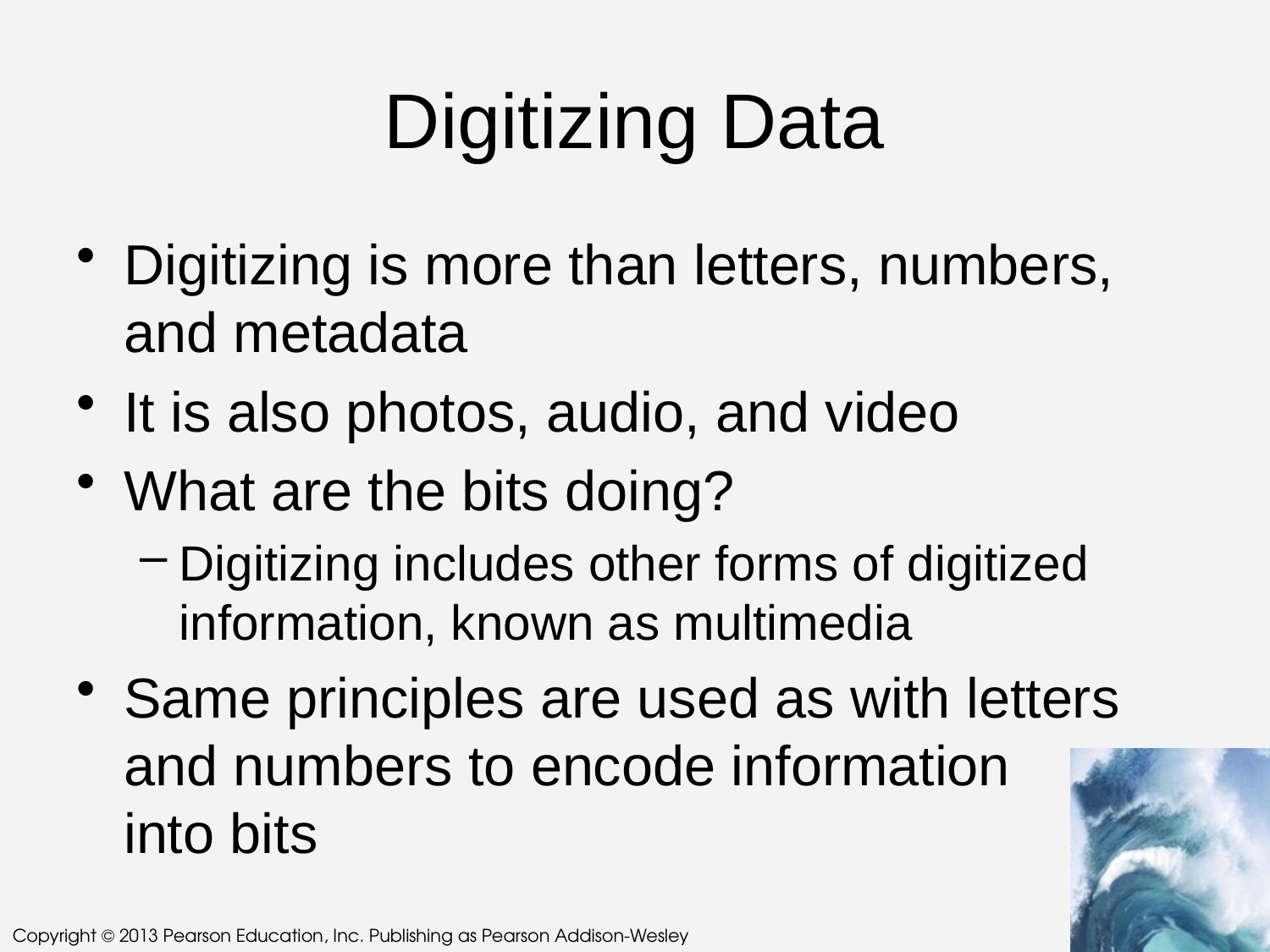

# Digitizing Data
Digitizing is more than letters, numbers, and metadata
It is also photos, audio, and video
What are the bits doing?
Digitizing includes other forms of digitized information, known as multimedia
Same principles are used as with letters and numbers to encode information
into bits